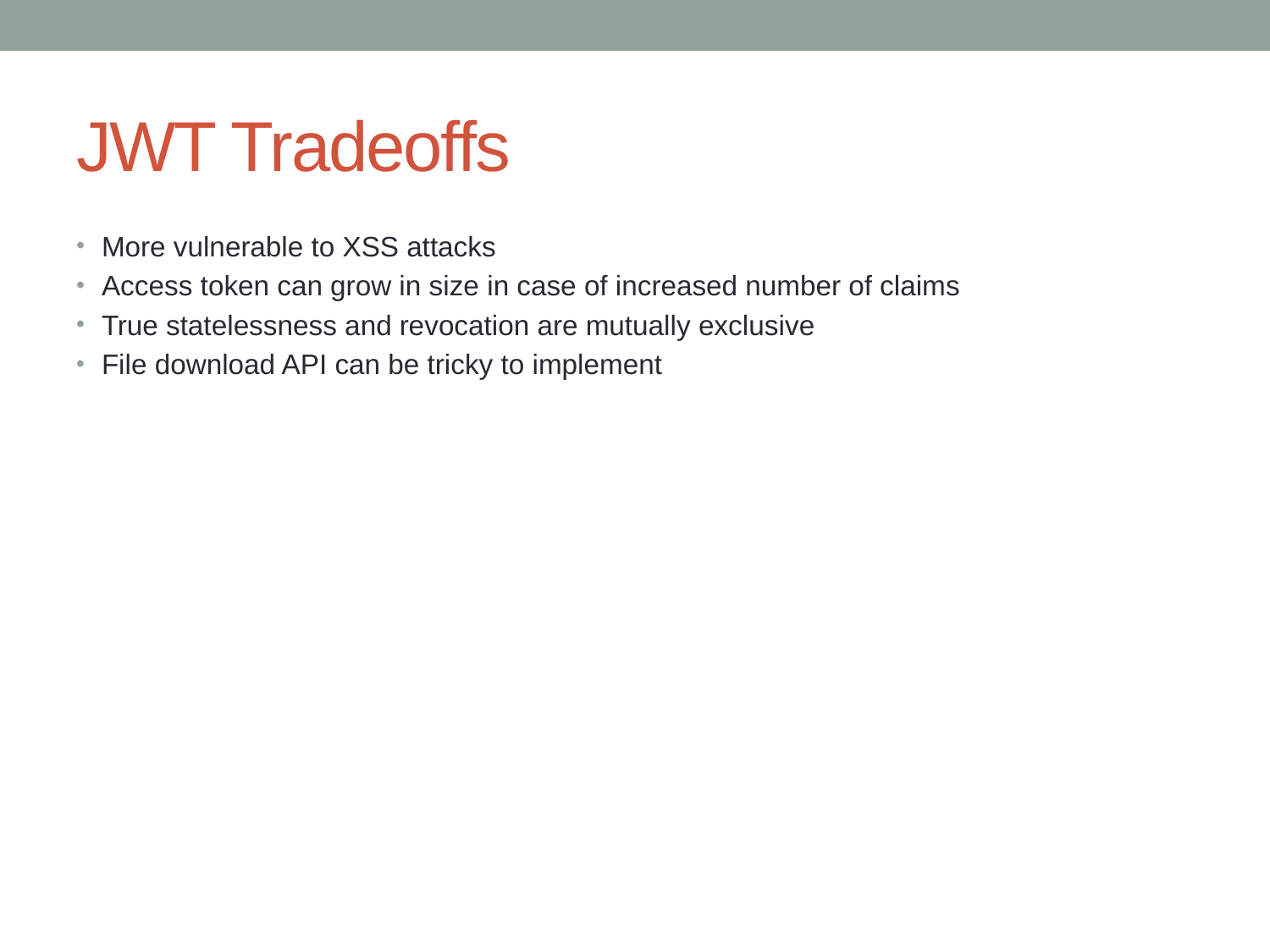

# JWT Tradeoffs
More vulnerable to XSS attacks
Access token can grow in size in case of increased number of claims
True statelessness and revocation are mutually exclusive
File download API can be tricky to implement